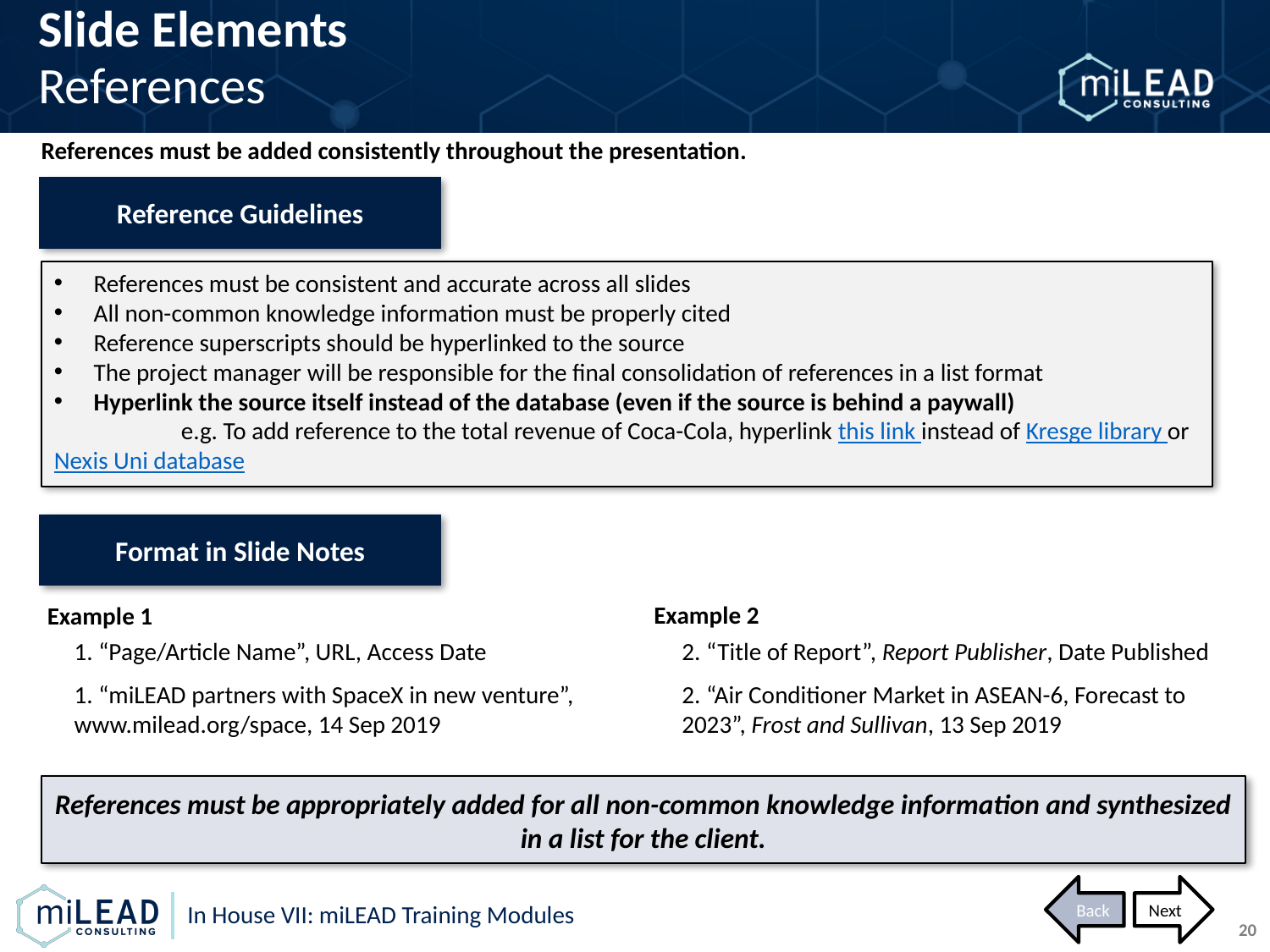

Slide Elements
References
References must be added consistently throughout the presentation.
Reference Guidelines
References must be consistent and accurate across all slides
All non-common knowledge information must be properly cited
Reference superscripts should be hyperlinked to the source
The project manager will be responsible for the final consolidation of references in a list format
Hyperlink the source itself instead of the database (even if the source is behind a paywall)
	e.g. To add reference to the total revenue of Coca-Cola, hyperlink this link instead of Kresge library or Nexis Uni database

Format in Slide Notes
Example 2
Example 1
2. “Title of Report”, Report Publisher, Date Published
1. “Page/Article Name”, URL, Access Date
1. “miLEAD partners with SpaceX in new venture”, www.milead.org/space, 14 Sep 2019
2. “Air Conditioner Market in ASEAN-6, Forecast to 2023”, Frost and Sullivan, 13 Sep 2019
References must be appropriately added for all non-common knowledge information and synthesized in a list for the client.
Back
Next